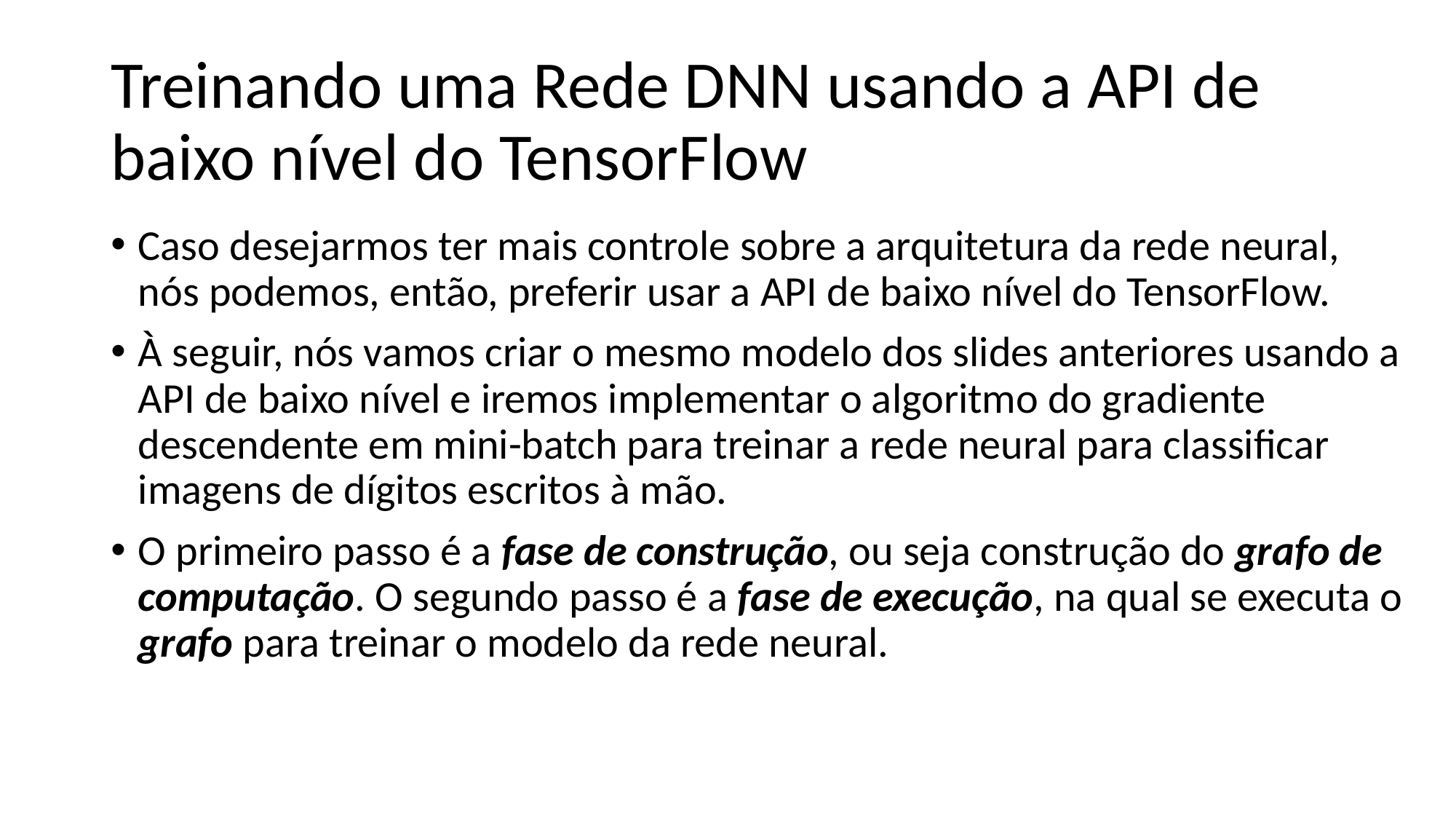

# Treinando uma Rede DNN usando a API de baixo nível do TensorFlow
Caso desejarmos ter mais controle sobre a arquitetura da rede neural, nós podemos, então, preferir usar a API de baixo nível do TensorFlow.
À seguir, nós vamos criar o mesmo modelo dos slides anteriores usando a API de baixo nível e iremos implementar o algoritmo do gradiente descendente em mini-batch para treinar a rede neural para classificar imagens de dígitos escritos à mão.
O primeiro passo é a fase de construção, ou seja construção do grafo de computação. O segundo passo é a fase de execução, na qual se executa o grafo para treinar o modelo da rede neural.